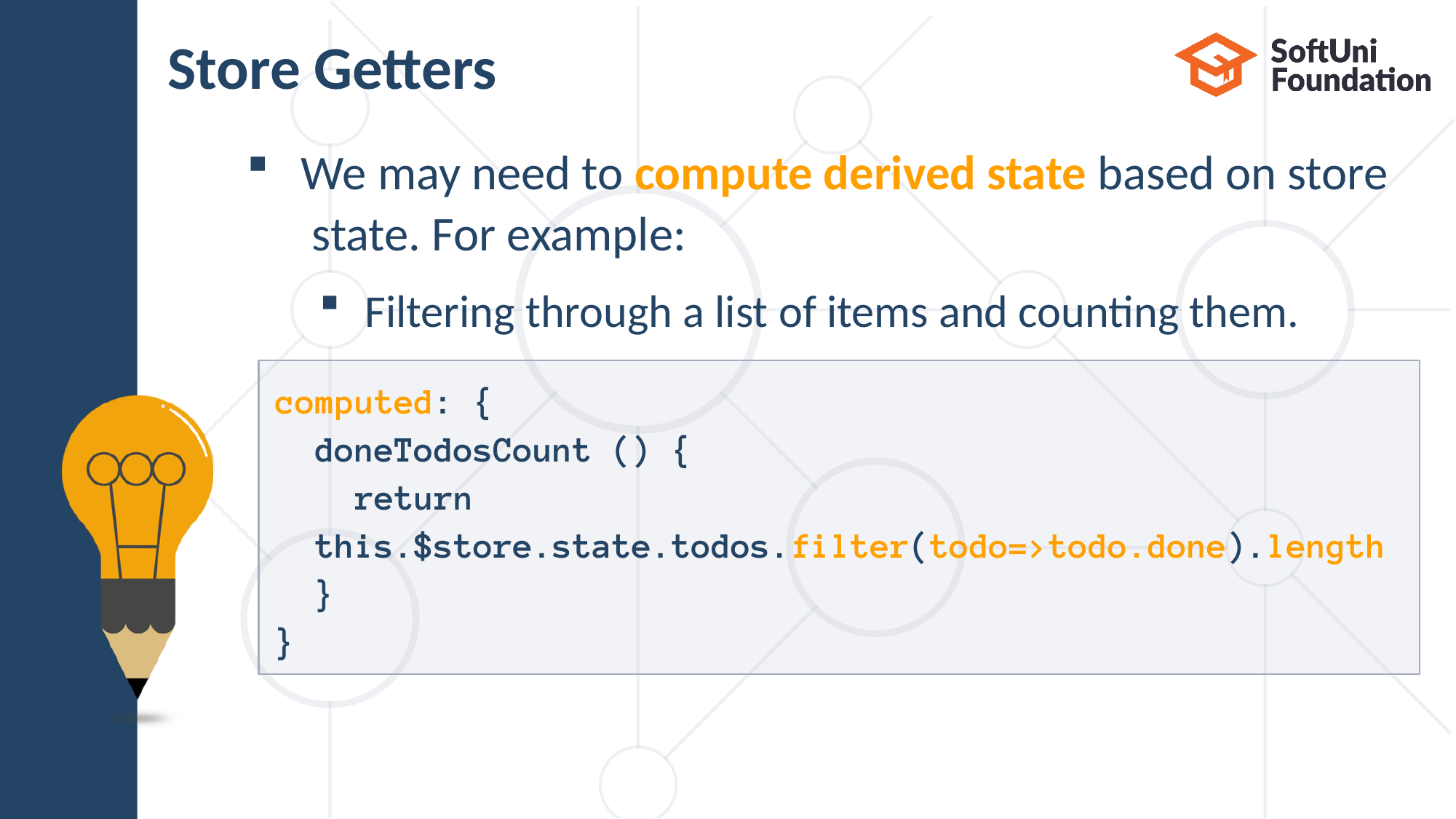

# Store Getters
We may need to compute derived state based on store    state. For example:
Filtering through a list of items and counting them.
computed: {
  doneTodosCount () {
    return
  this.$store.state.todos.filter(todo=>todo.done).length
  }
}